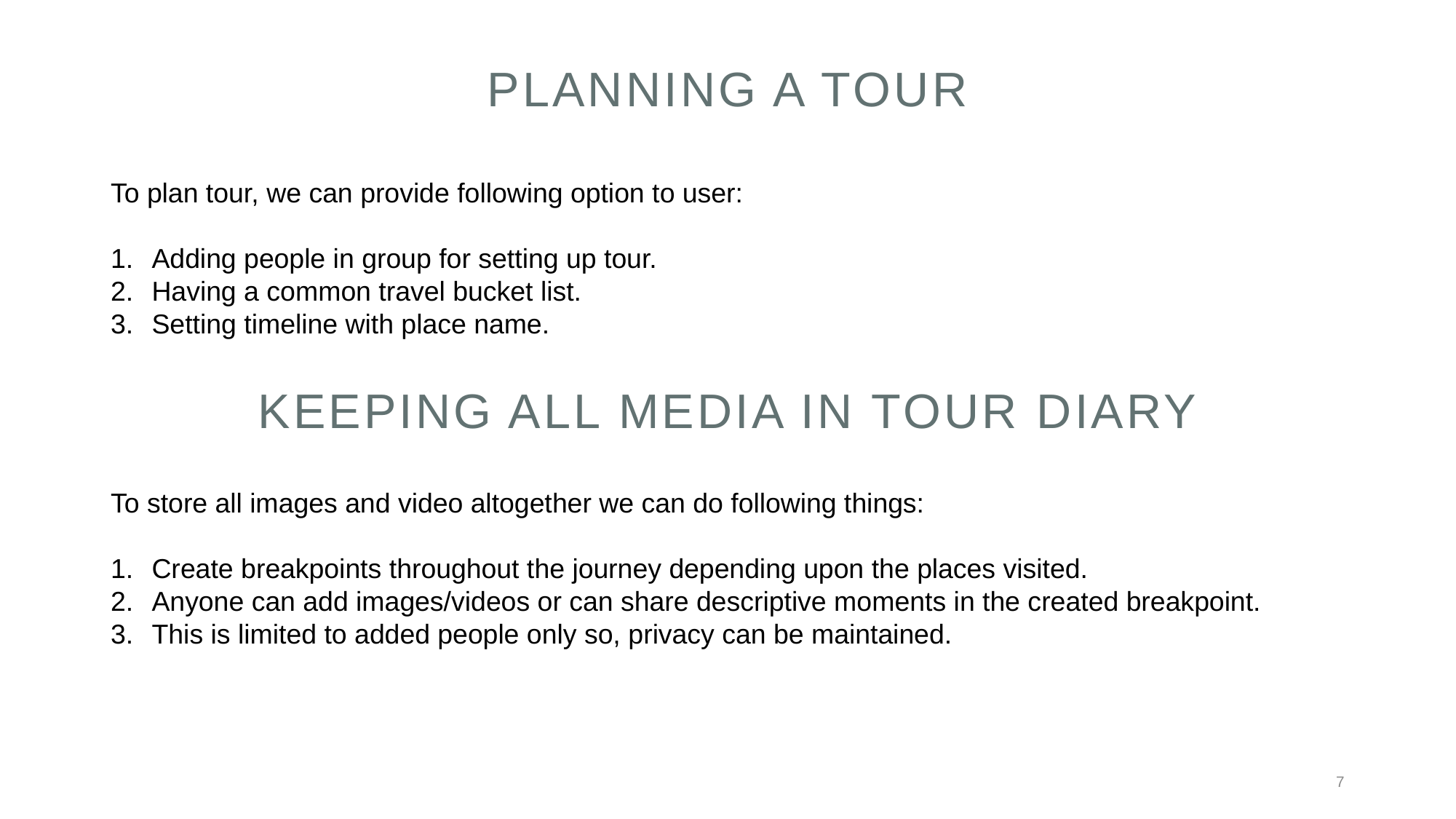

# Planning a tour
To plan tour, we can provide following option to user:

Adding people in group for setting up tour.
Having a common travel bucket list.
Setting timeline with place name.
Keeping all media in tour diary
To store all images and video altogether we can do following things:

Create breakpoints throughout the journey depending upon the places visited.
Anyone can add images/videos or can share descriptive moments in the created breakpoint.
This is limited to added people only so, privacy can be maintained.
7